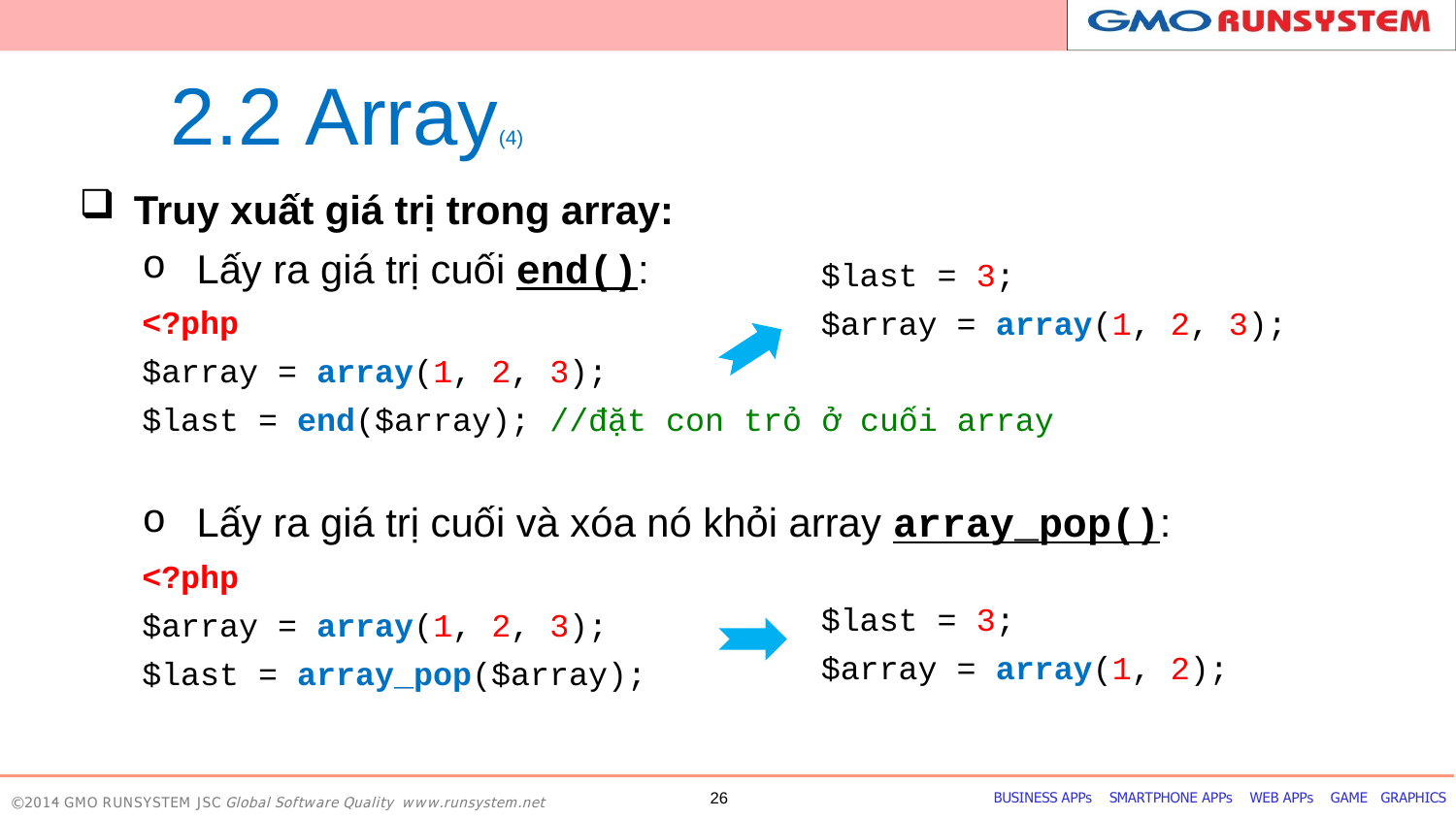

# 2.2 Array(4)
Truy xuất giá trị trong array:
Lấy ra giá trị cuối end():
<?php
$array = array(1, 2, 3);
$last = end($array); //đặt con trỏ ở cuối array

Lấy ra giá trị cuối và xóa nó khỏi array array_pop():
<?php
$array = array(1, 2, 3);
$last = array_pop($array);

$last = 3;
$array = array(1, 2, 3);

$last = 3;
$array = array(1, 2);